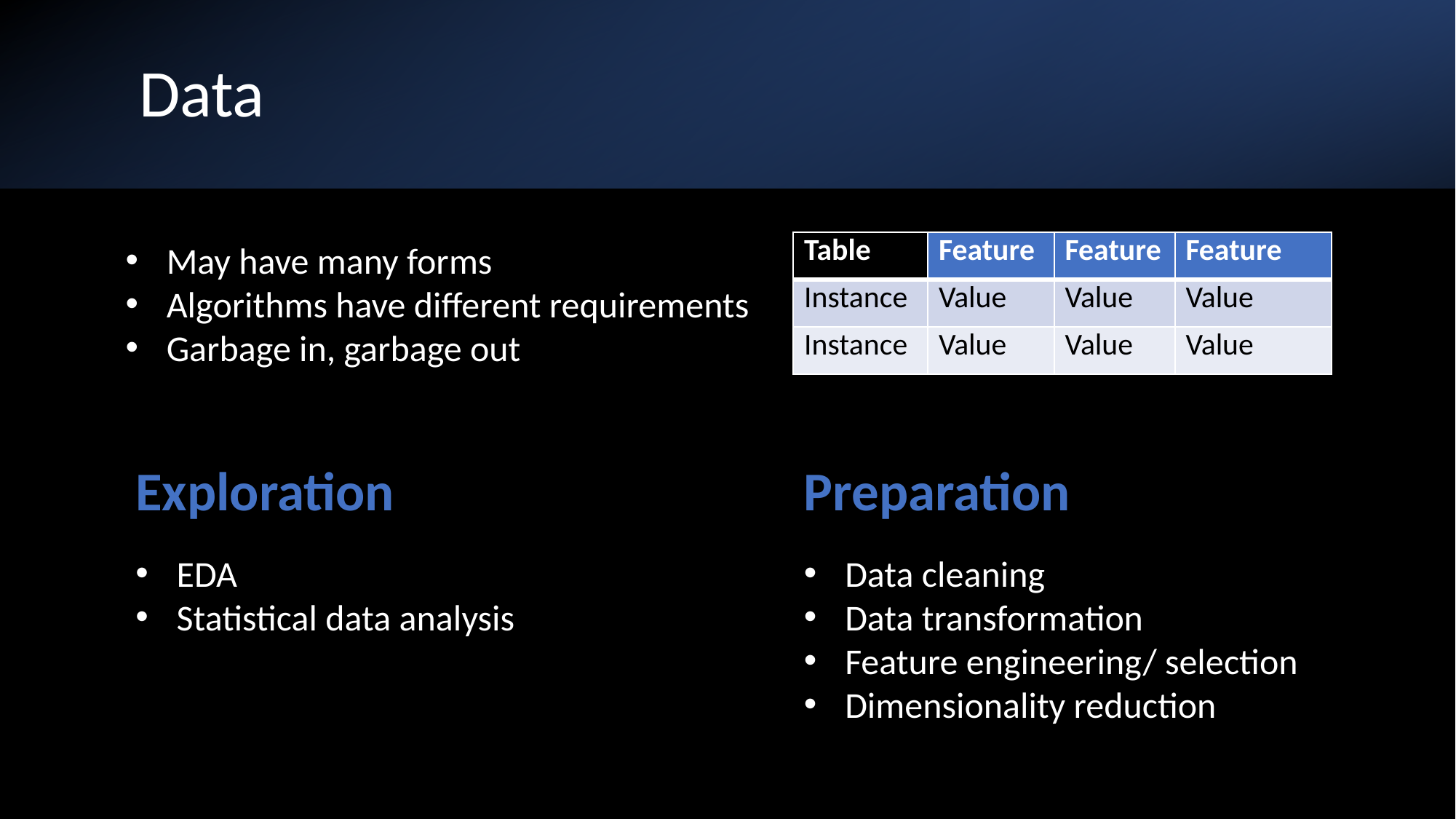

Data
May have many forms
Algorithms have different requirements
Garbage in, garbage out
| Table | Feature | Feature | Feature |
| --- | --- | --- | --- |
| Instance | Value | Value | Value |
| Instance | Value | Value | Value |
Exploration
Preparation
EDA
Statistical data analysis
Data cleaning
Data transformation
Feature engineering/ selection
Dimensionality reduction